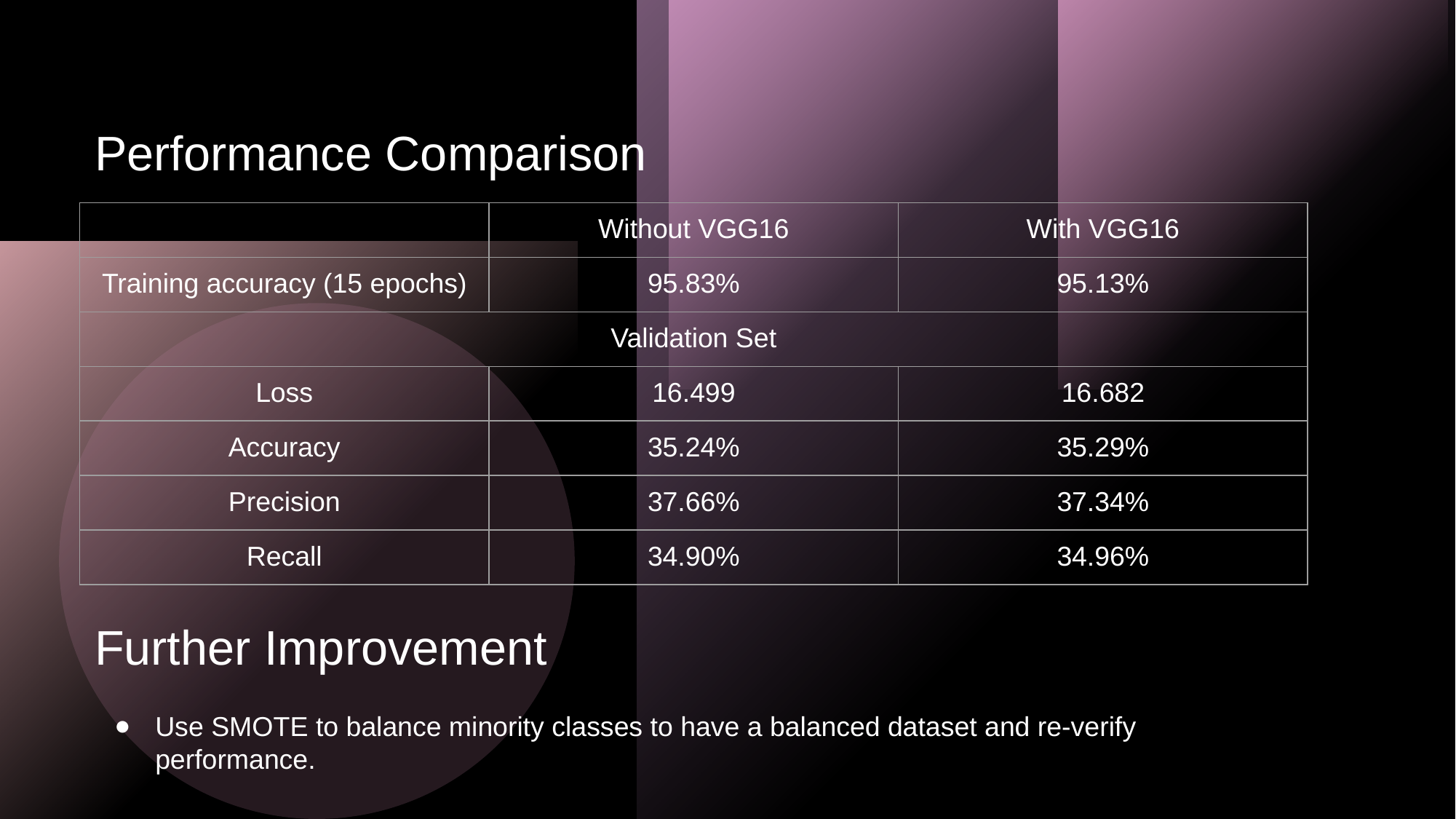

# Performance Comparison
|  | Without VGG16 | With VGG16 |
| --- | --- | --- |
| Training accuracy (15 epochs) | 95.83% | 95.13% |
| Validation Set |  |  |
| Loss | 16.499 | 16.682 |
| Accuracy | 35.24% | 35.29% |
| Precision | 37.66% | 37.34% |
| Recall | 34.90% | 34.96% |
Further Improvement
Use SMOTE to balance minority classes to have a balanced dataset and re-verify performance.